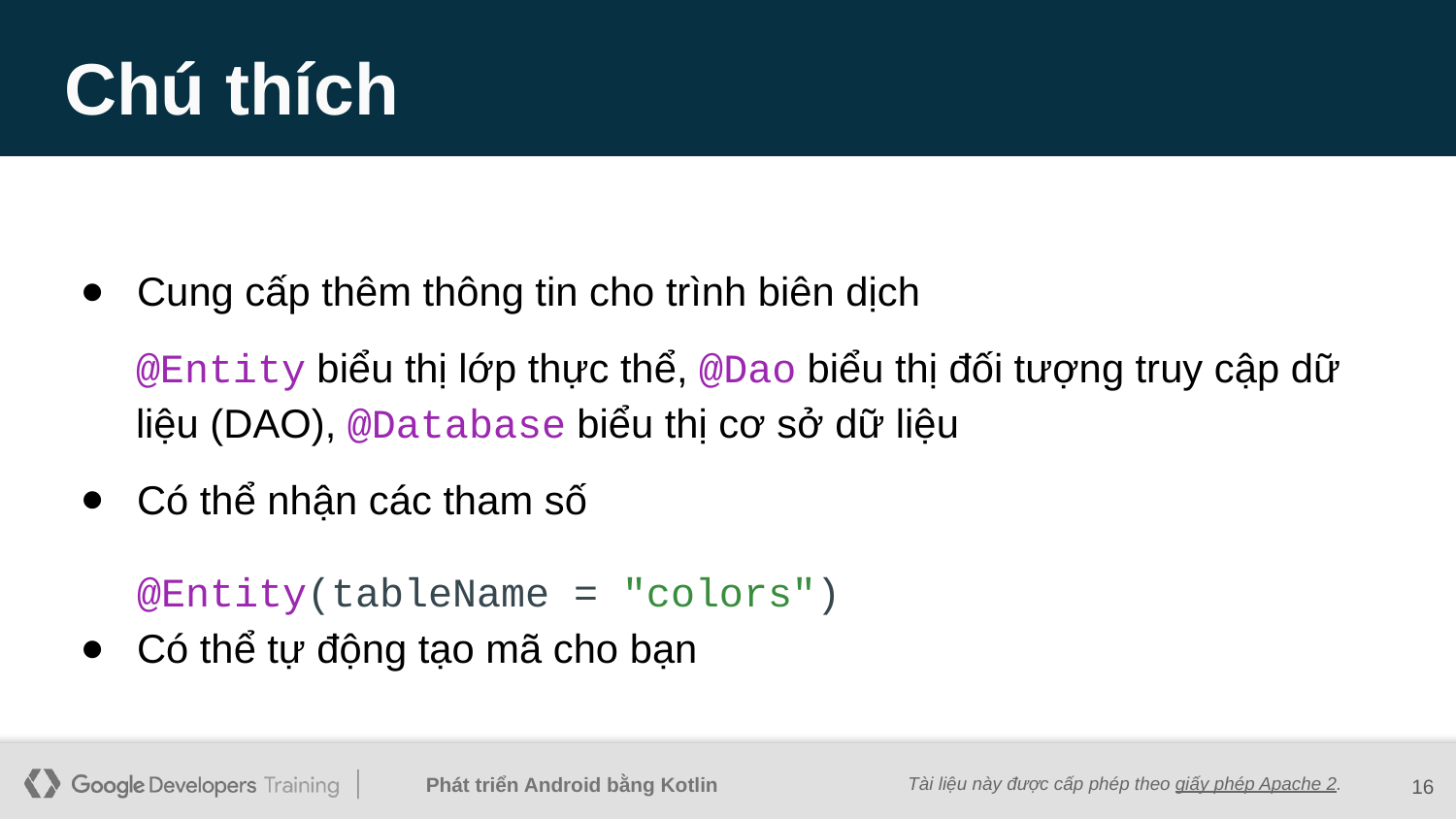

# Chú thích
Cung cấp thêm thông tin cho trình biên dịch
@Entity biểu thị lớp thực thể, @Dao biểu thị đối tượng truy cập dữ liệu (DAO), @Database biểu thị cơ sở dữ liệu
Có thể nhận các tham số
@Entity(tableName = "colors")
Có thể tự động tạo mã cho bạn
16